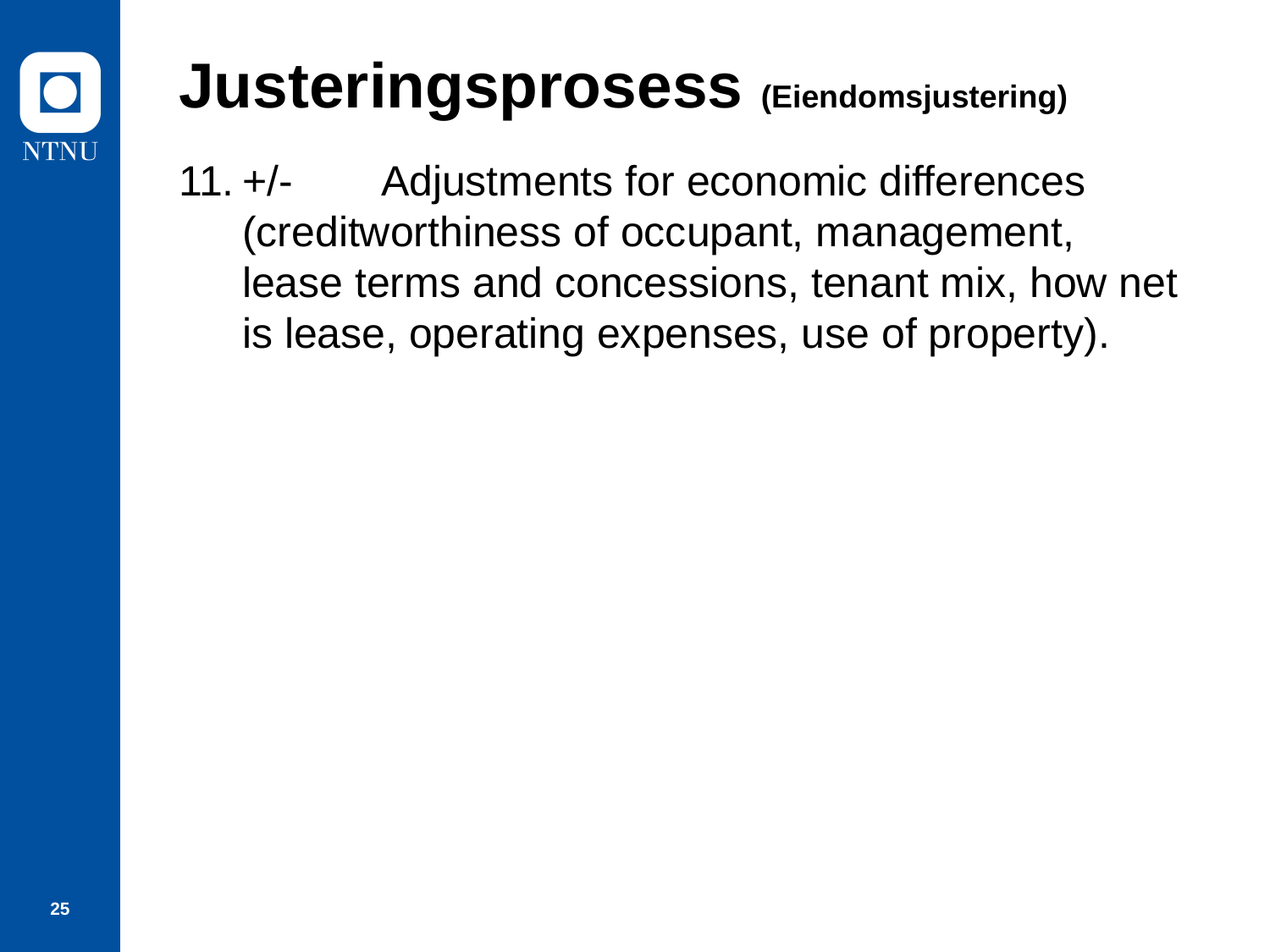

# Justeringsprosess (Eiendomsjustering)
+/-	 Adjustments for economic differences (creditworthiness of occupant, management, lease terms and concessions, tenant mix, how net is lease, operating expenses, use of property).